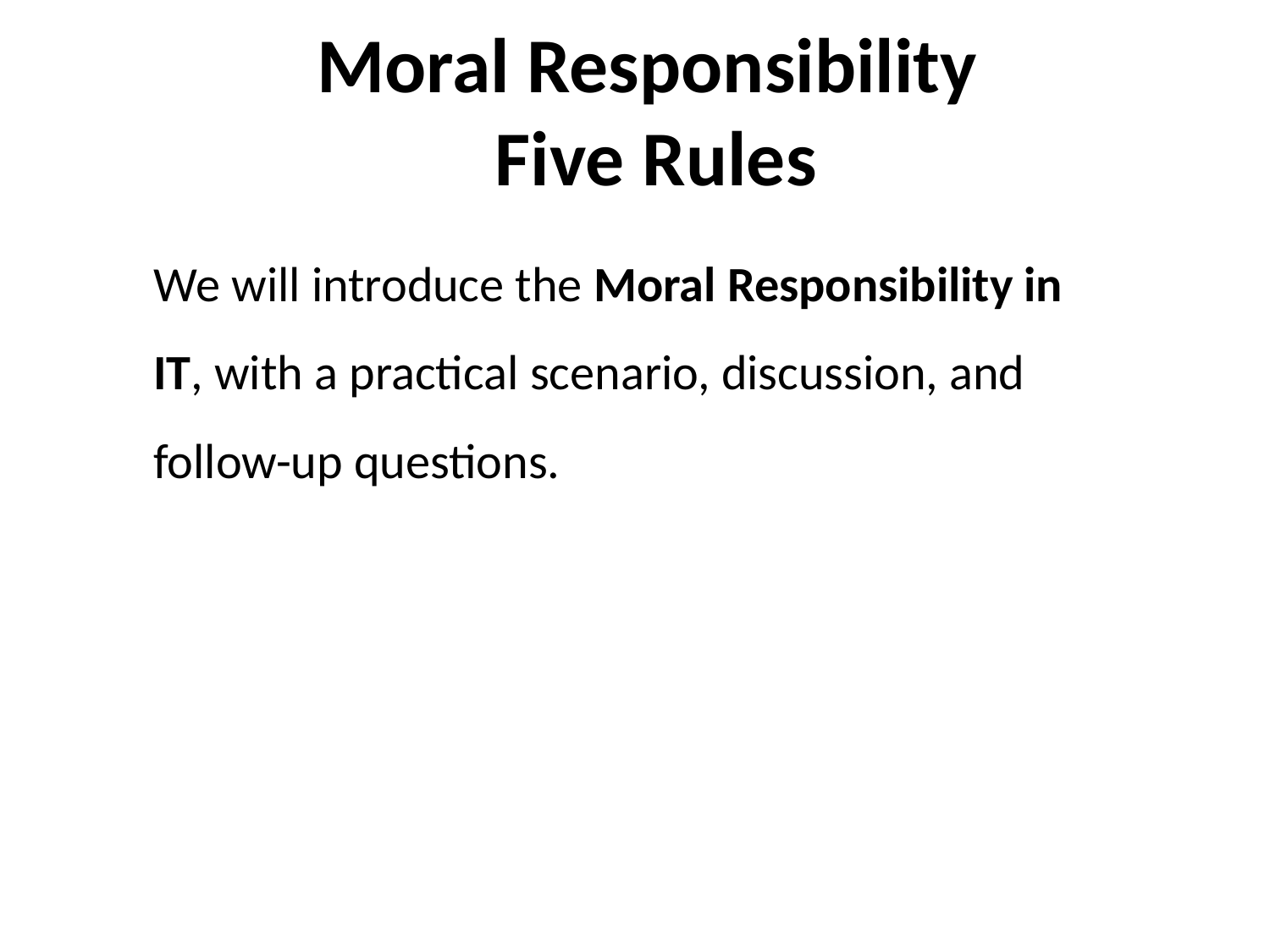

Moral Responsibility 
Five Rules
We will introduce the Moral Responsibility in IT, with a practical scenario, discussion, and follow-up questions.